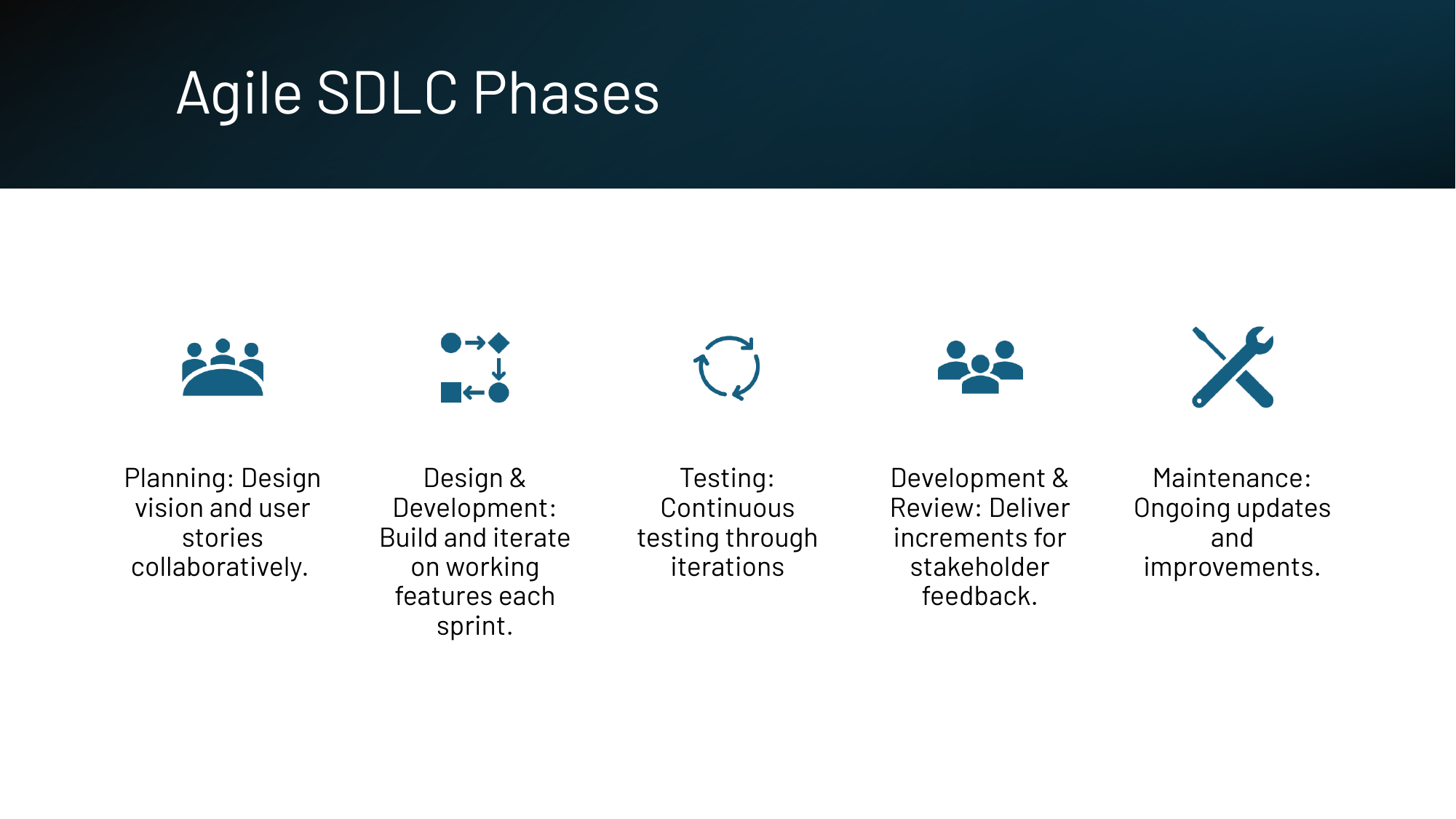

# Agile SDLC Phases
Planning: Design vision and user stories collaboratively.
Design & Development: Build and iterate on working features each sprint.
Testing: Continuous testing through iterations
Development & Review: Deliver increments for stakeholder feedback.
Maintenance: Ongoing updates and improvements.